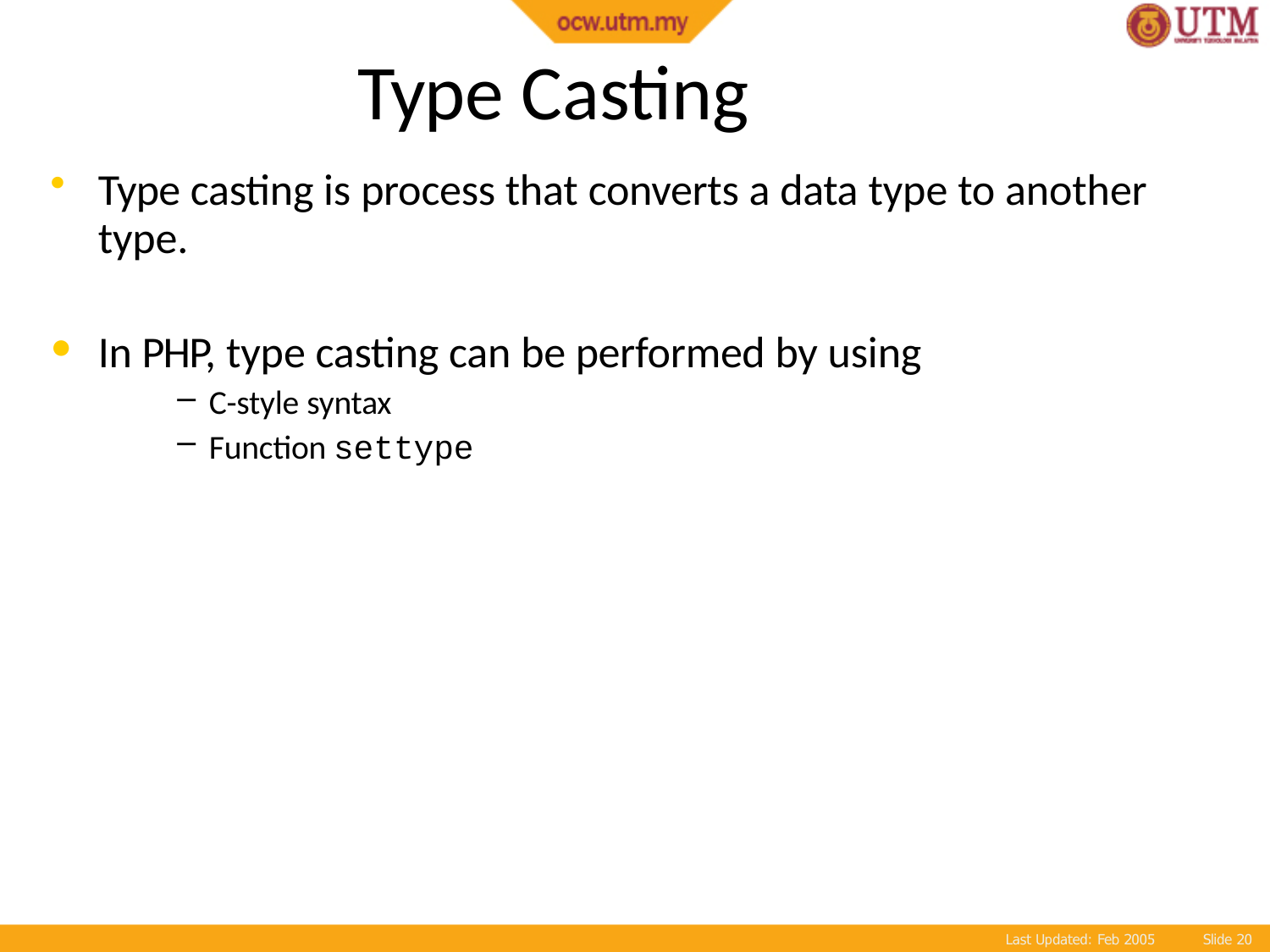

# Type Casting
Type casting is process that converts a data type to another  type.

In PHP, type casting can be performed by using
C-style syntax
Function settype
Last Updated: Feb 2005
Slide 20